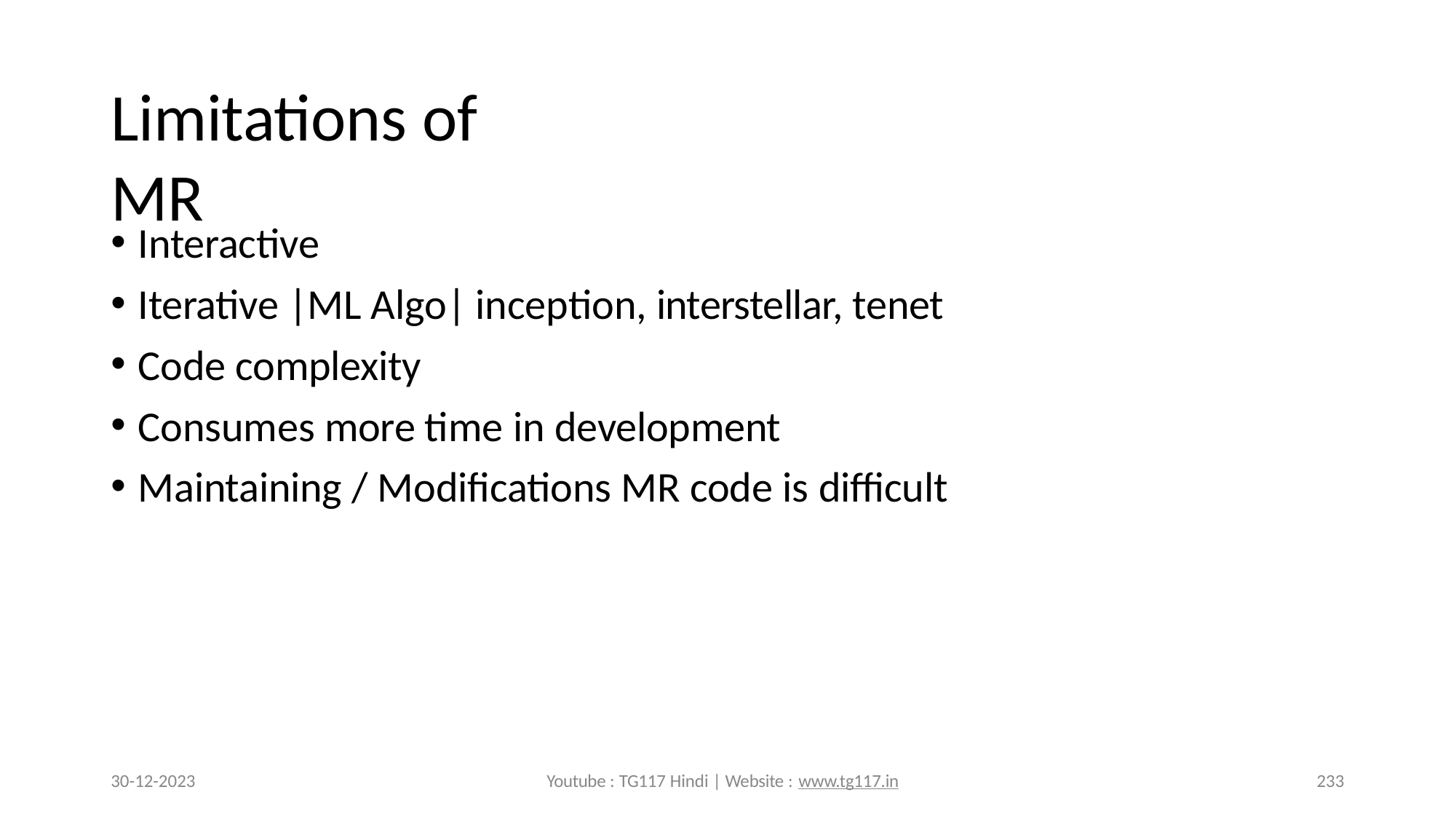

# Limitations of MR
Interactive
Iterative |ML Algo| inception, interstellar, tenet
Code complexity
Consumes more time in development
Maintaining / Modifications MR code is difficult
30-12-2023
Youtube : TG117 Hindi | Website : www.tg117.in
233